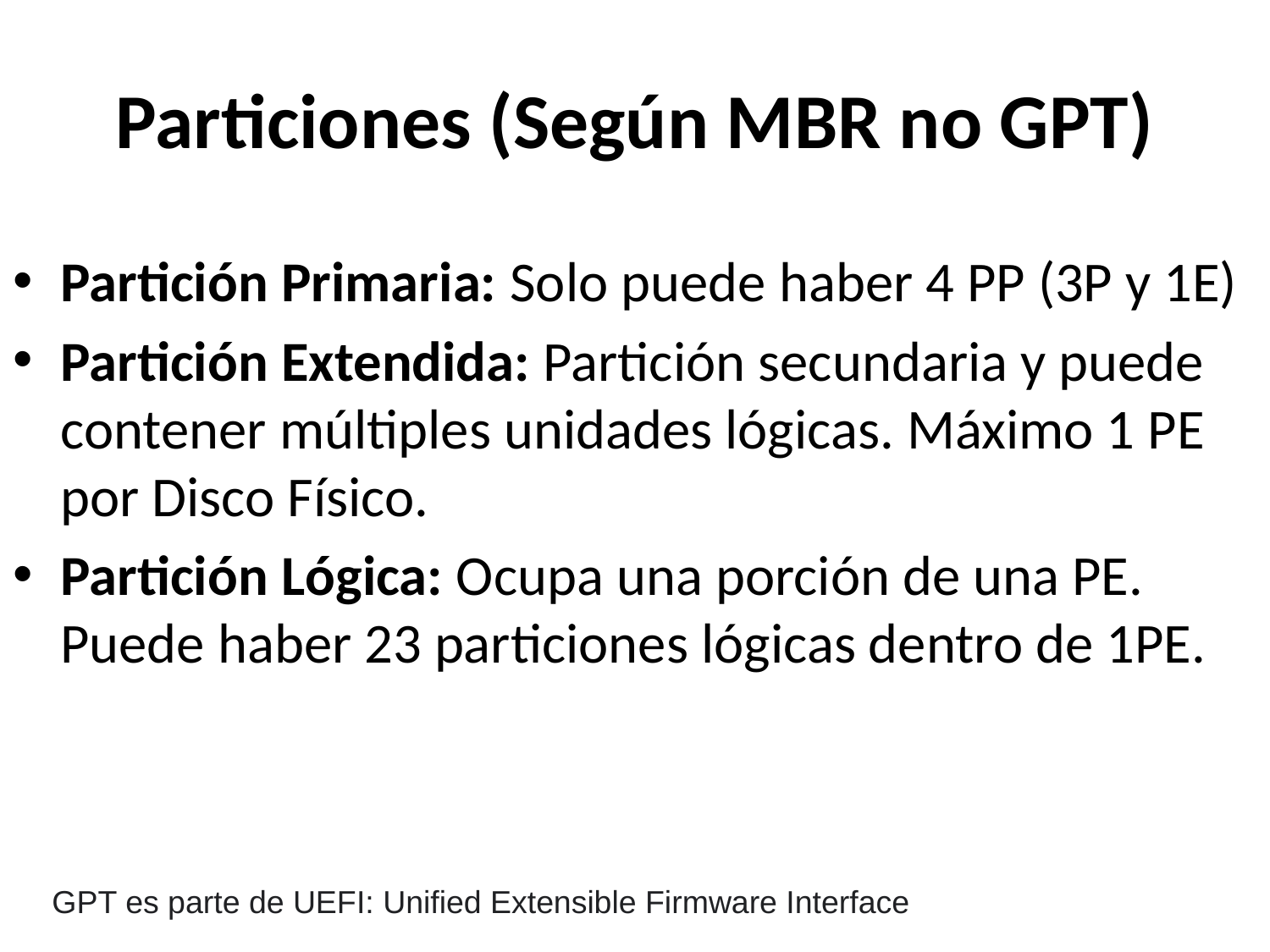

# Particiones (Según MBR no GPT)
Partición Primaria: Solo puede haber 4 PP (3P y 1E)
Partición Extendida: Partición secundaria y puede contener múltiples unidades lógicas. Máximo 1 PE por Disco Físico.
Partición Lógica: Ocupa una porción de una PE. Puede haber 23 particiones lógicas dentro de 1PE.

GPT es parte de UEFI: Unified Extensible Firmware Interface